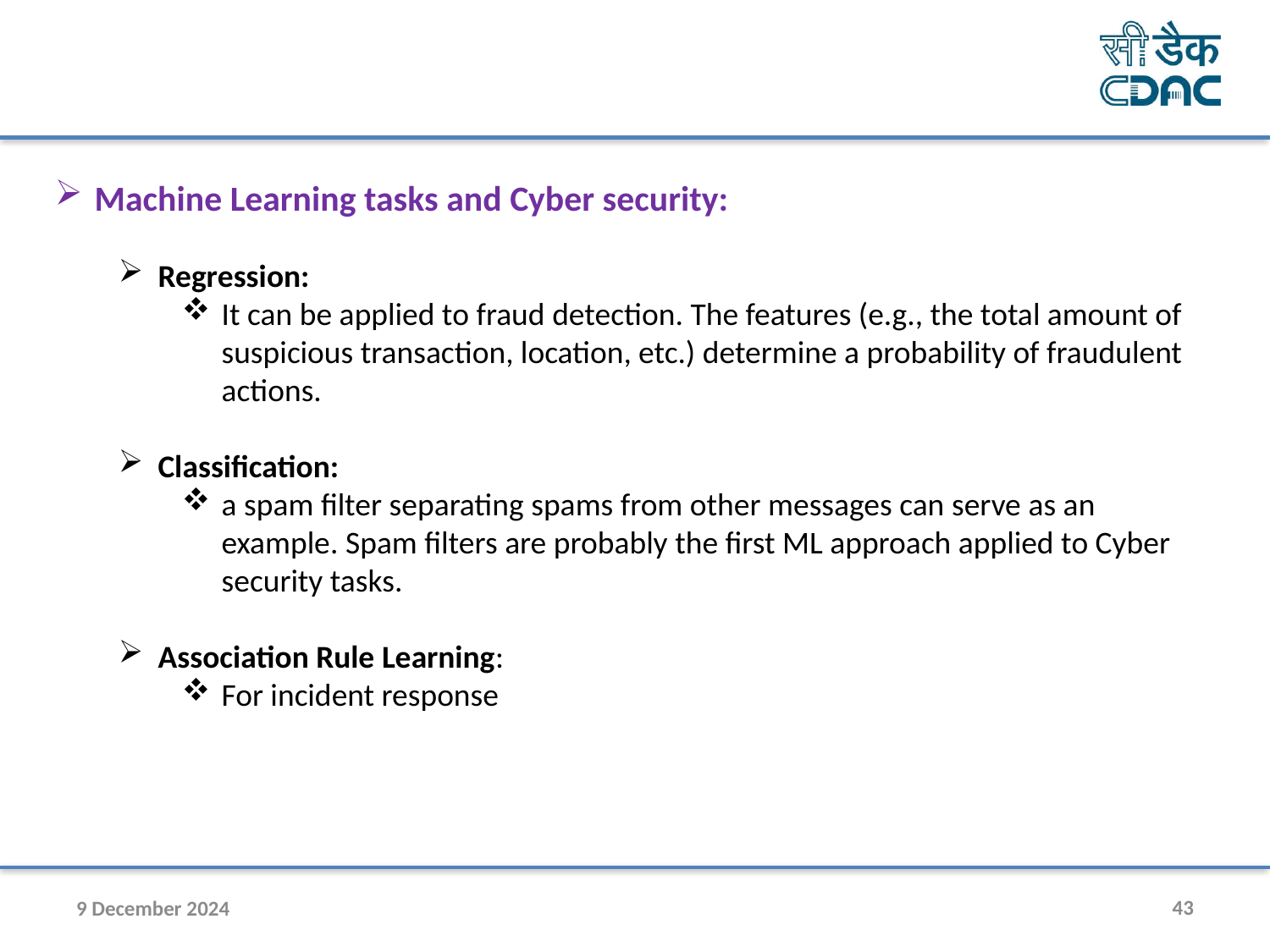

Machine Learning tasks and Cyber security:

Regression:
It can be applied to fraud detection. The features (e.g., the total amount of suspicious transaction, location, etc.) determine a probability of fraudulent actions.

Classification:
a spam filter separating spams from other messages can serve as an example. Spam filters are probably the first ML approach applied to Cyber security tasks.

Association Rule Learning:
For incident response

9 December 2024
43